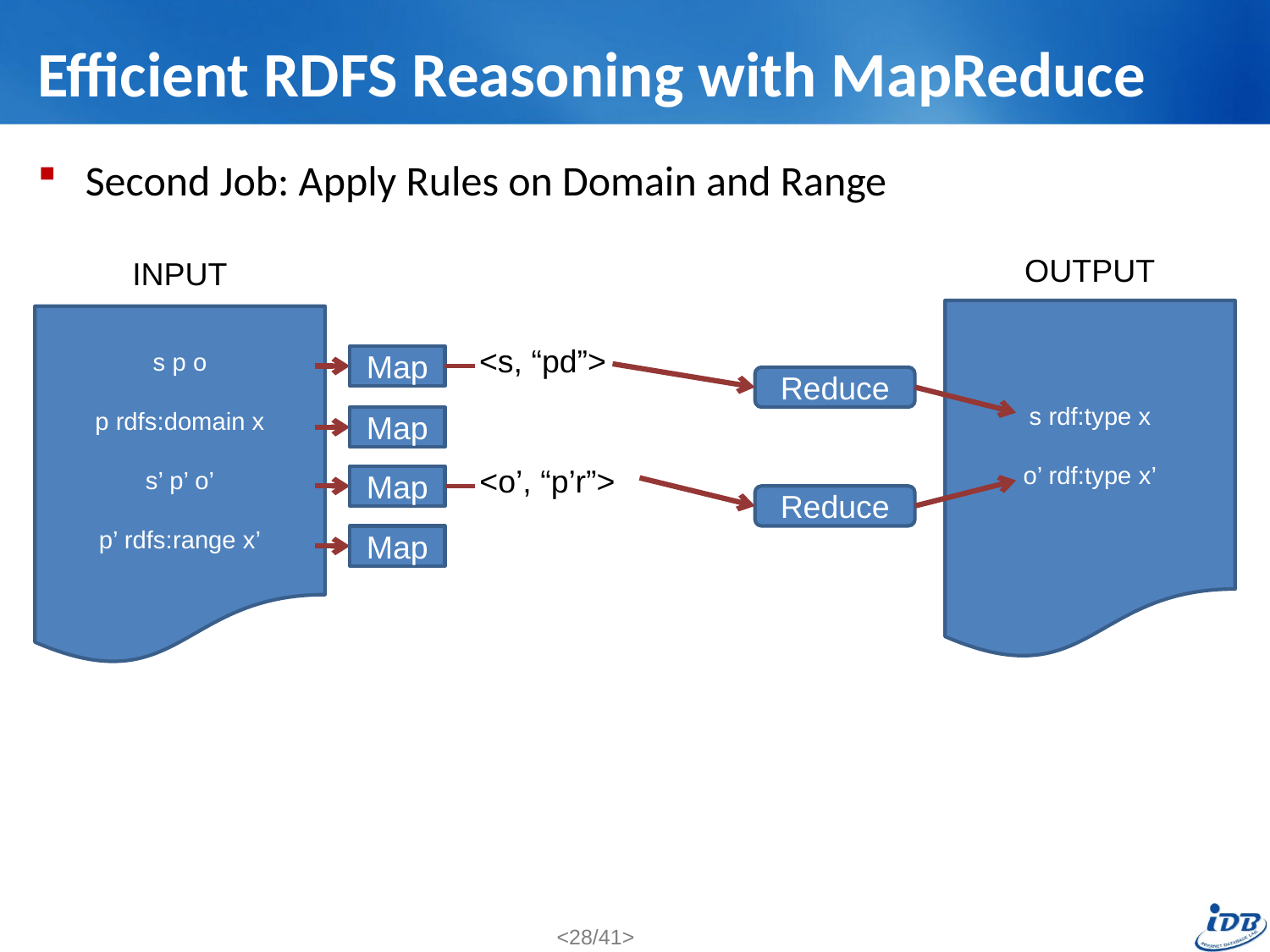

# Efficient RDFS Reasoning with MapReduce
Second Job: Apply Rules on Domain and Range
OUTPUT
INPUT
s rdf:type x

o’ rdf:type x’
s p o

p rdfs:domain x

s’ p’ o’

p’ rdfs:range x’
<s, “pd”>
Map
Reduce
Map
<o’, “p’r”>
Map
Reduce
Map